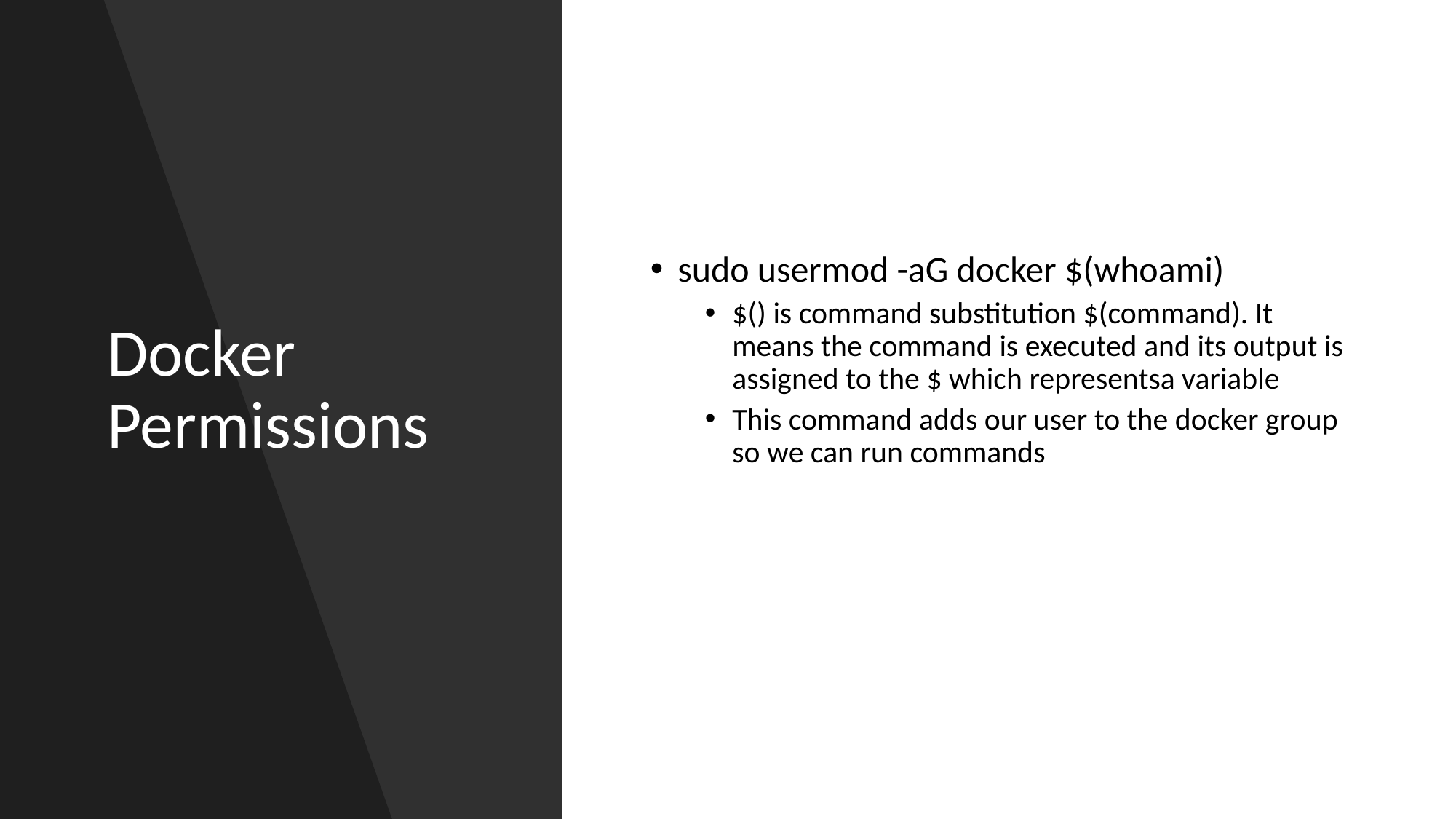

# Docker Permissions
sudo usermod -aG docker $(whoami)
$() is command substitution $(command). It means the command is executed and its output is assigned to the $ which representsa variable
This command adds our user to the docker group so we can run commands